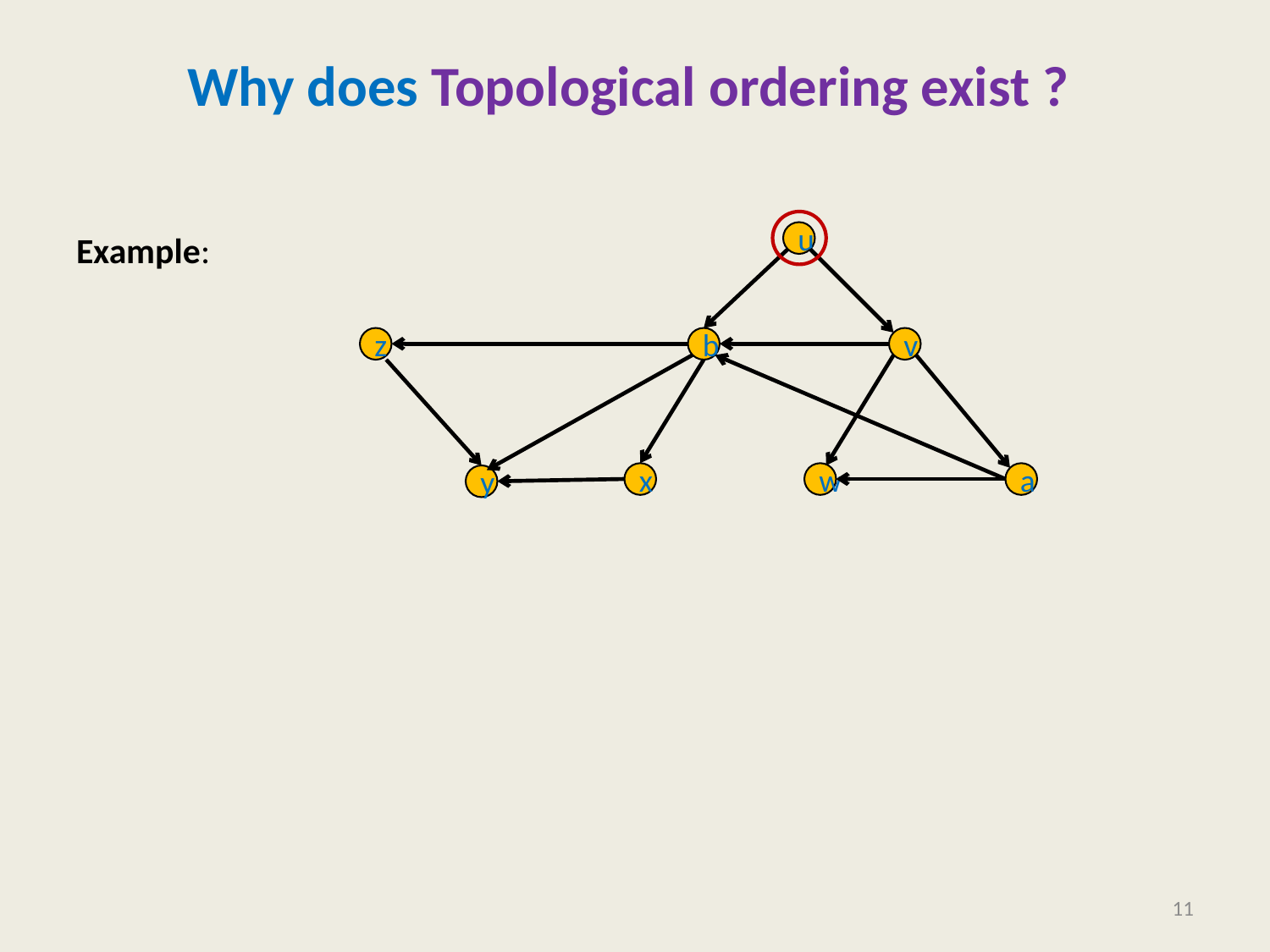

# Why does Topological ordering exist ?

Example:

u
z
b
v
x
w
a
y
11